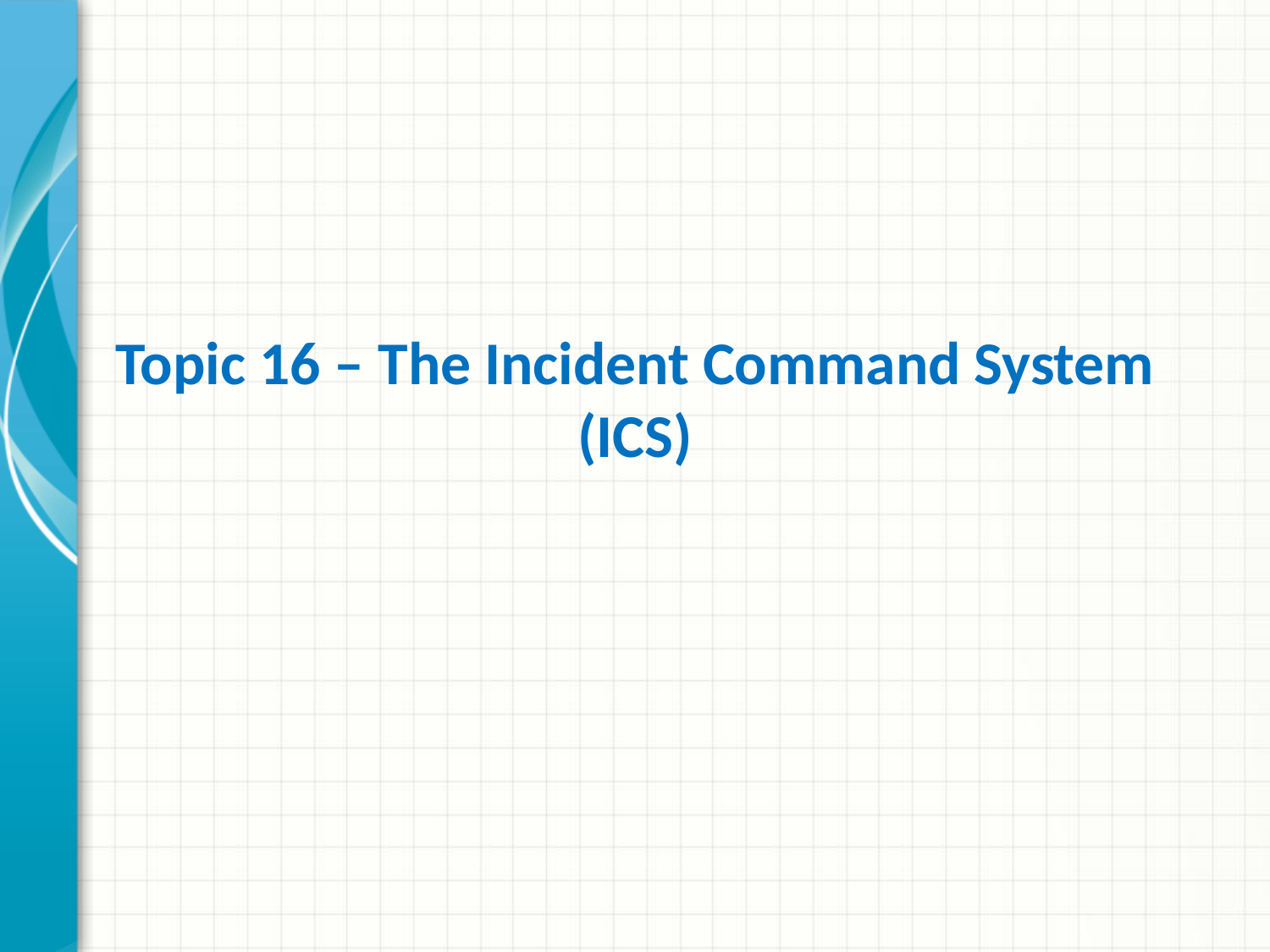

# Topic 16 – The Incident Command System (ICS)